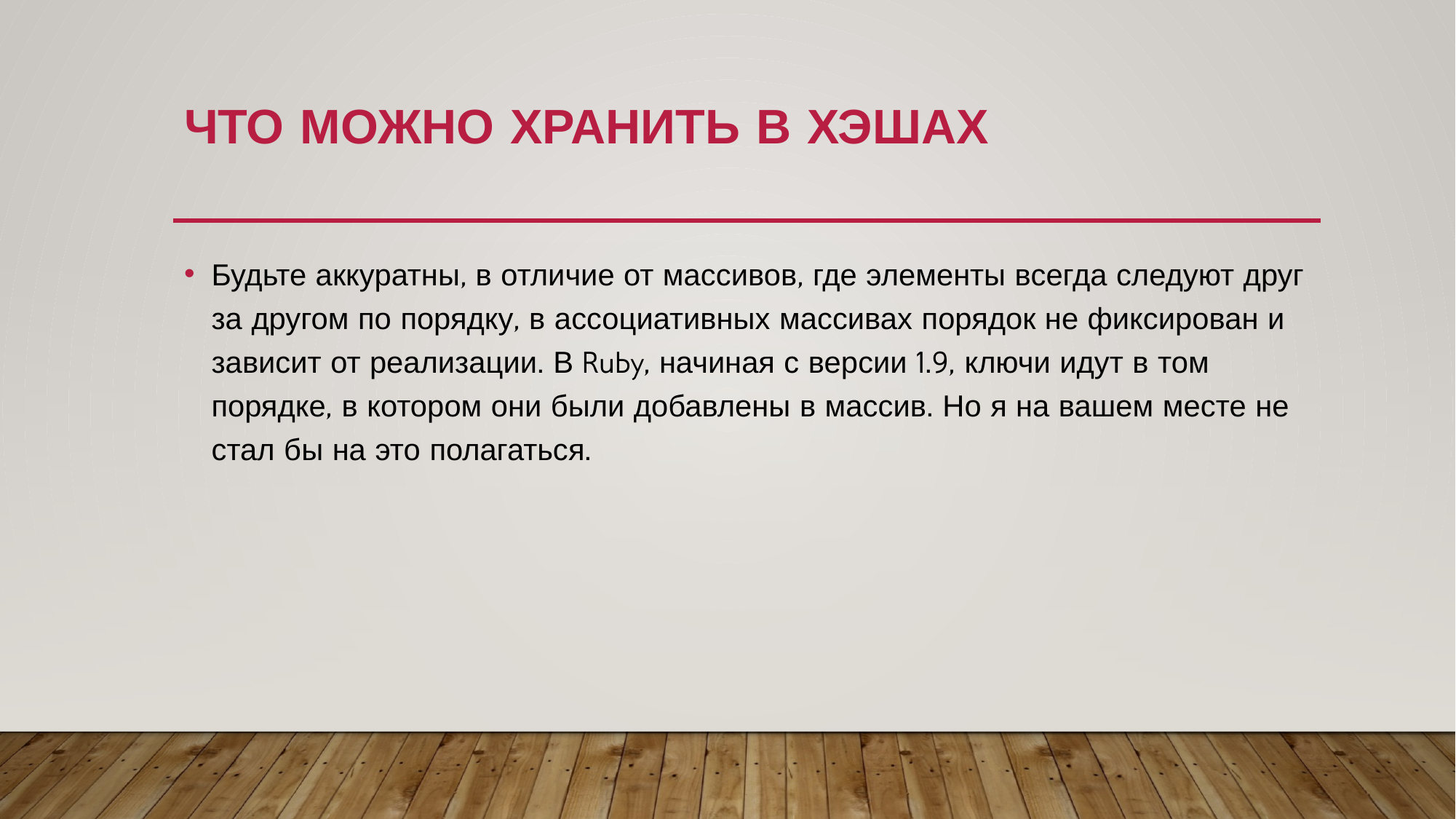

# Что можно хранить в хэшах
Будьте аккуратны, в отличие от массивов, где элементы всегда следуют друг за другом по порядку, в ассоциативных массивах порядок не фиксирован и зависит от реализации. В Ruby, начиная с версии 1.9, ключи идут в том порядке, в котором они были добавлены в массив. Но я на вашем месте не стал бы на это полагаться.